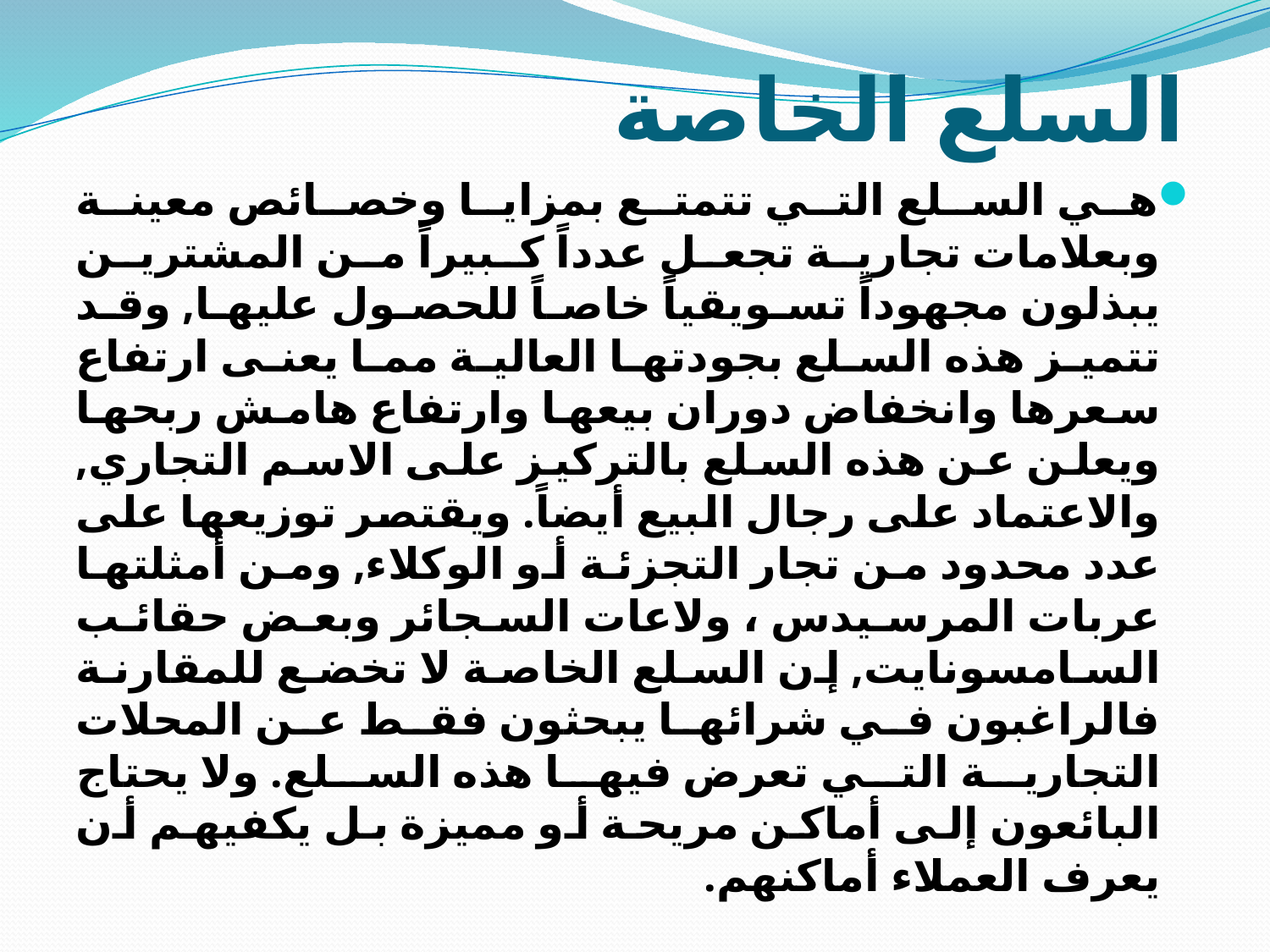

# السلع الخاصة
هي السلع التي تتمتع بمزايا وخصائص معينة وبعلامات تجارية تجعل عدداً كبيراً من المشترين يبذلون مجهوداً تسويقياً خاصاً للحصول عليها, وقد تتميز هذه السلع بجودتها العالية مما يعنى ارتفاع سعرها وانخفاض دوران بيعها وارتفاع هامش ربحها ويعلن عن هذه السلع بالتركيز على الاسم التجاري, والاعتماد على رجال البيع أيضاً. ويقتصر توزيعها على عدد محدود من تجار التجزئة أو الوكلاء, ومن أمثلتها عربات المرسيدس ، ولاعات السجائر وبعض حقائب السامسونايت, إن السلع الخاصة لا تخضع للمقارنة فالراغبون في شرائها يبحثون فقط عن المحلات التجارية التي تعرض فيها هذه السلع. ولا يحتاج البائعون إلى أماكن مريحة أو مميزة بل يكفيهم أن يعرف العملاء أماكنهم.